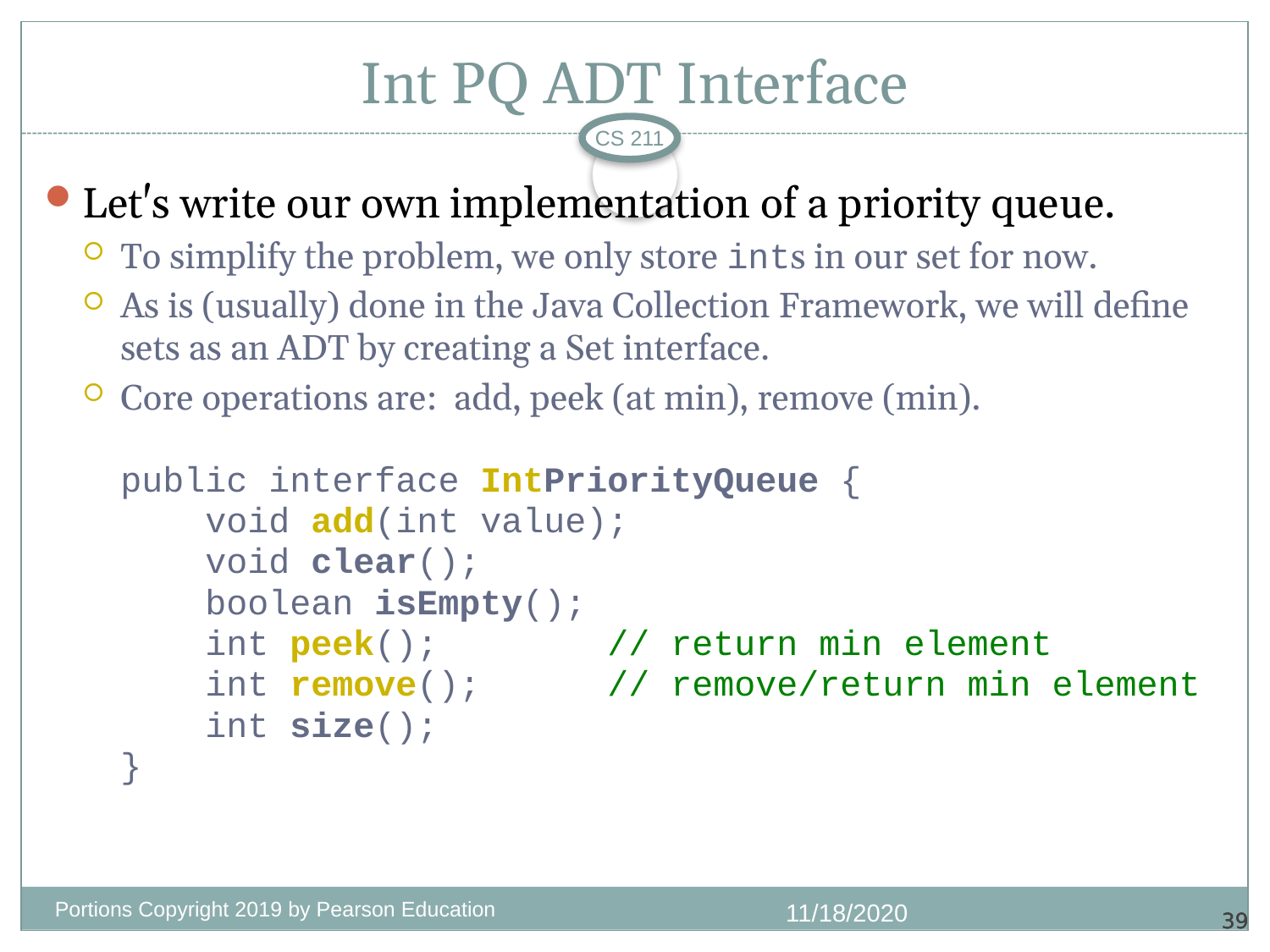

# Int PQ ADT Interface
CS 211
Let's write our own implementation of a priority queue.
To simplify the problem, we only store ints in our set for now.
As is (usually) done in the Java Collection Framework, we will define sets as an ADT by creating a Set interface.
Core operations are:  add, peek (at min), remove (min).

	public interface IntPriorityQueue {
	    void add(int value);
	    void clear();
	    boolean isEmpty();
	    int peek();        // return min element
	    int remove();      // remove/return min element
	    int size();
	}
Portions Copyright 2019 by Pearson Education
11/18/2020